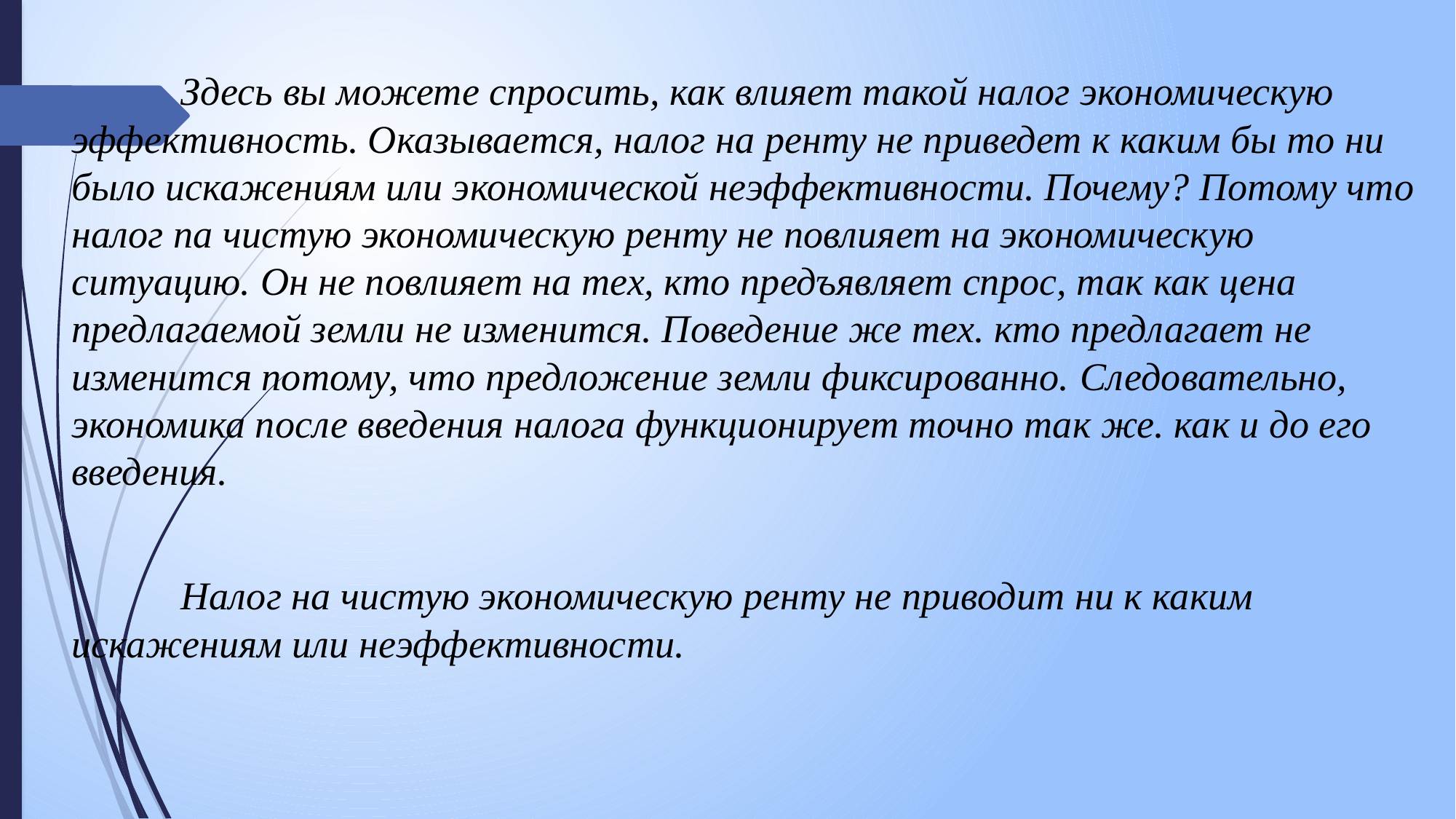

Здесь вы можете спросить, как влияет такой налог экономическую эффективность. Оказывается, налог на ренту не приведет к каким бы то ни было искажениям или экономической неэффективности. Почему? Потому что налог па чистую экономическую ренту не повлияет на экономическую ситуацию. Он не повлияет на тех, кто предъявляет спрос, так как цена предлагаемой земли не изменится. Поведение же тех. кто предлагает не изменится потому, что предложение земли фиксированно. Следовательно, экономика после введения налога функционирует точно так же. как и до его введения.

	Налог на чистую экономическую ренту не приводит ни к каким искажениям или неэффективности.